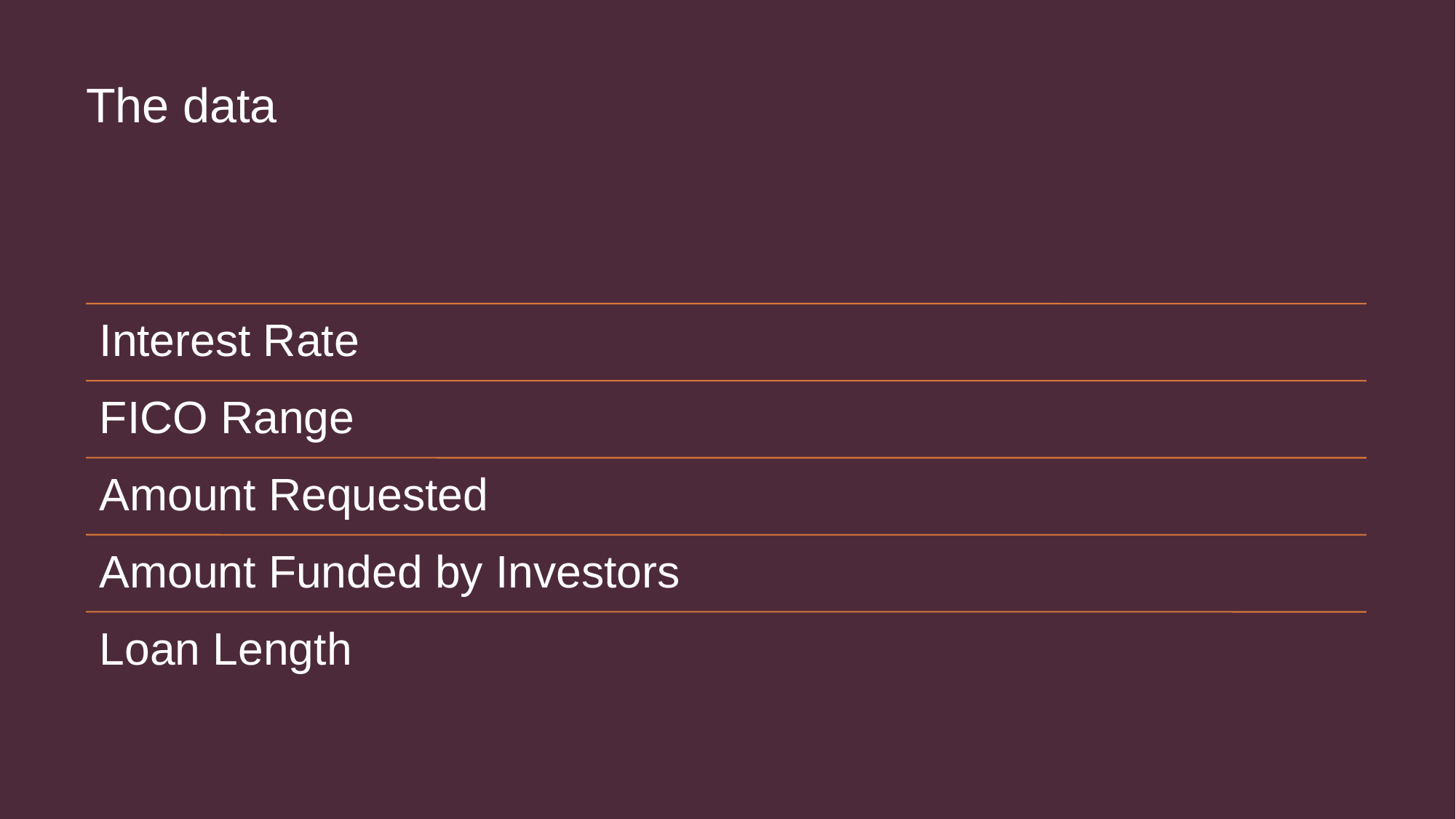

# The data
Interest Rate
FICO Range
Amount Requested
Amount Funded by Investors
Loan Length